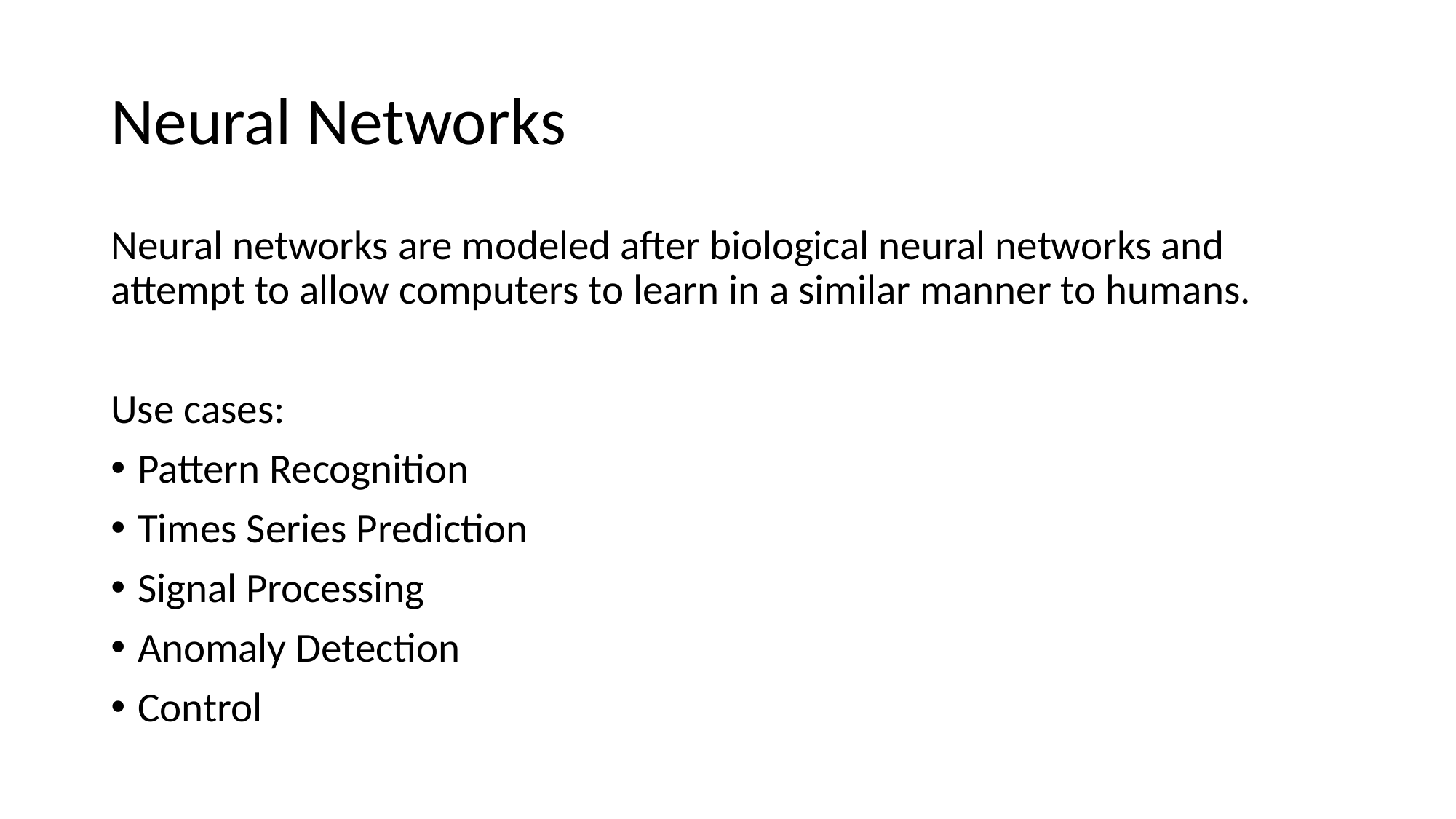

# Neural Networks
Neural networks are modeled after biological neural networks and attempt to allow computers to learn in a similar manner to humans.

Use cases:
Pattern Recognition
Times Series Prediction
Signal Processing
Anomaly Detection
Control